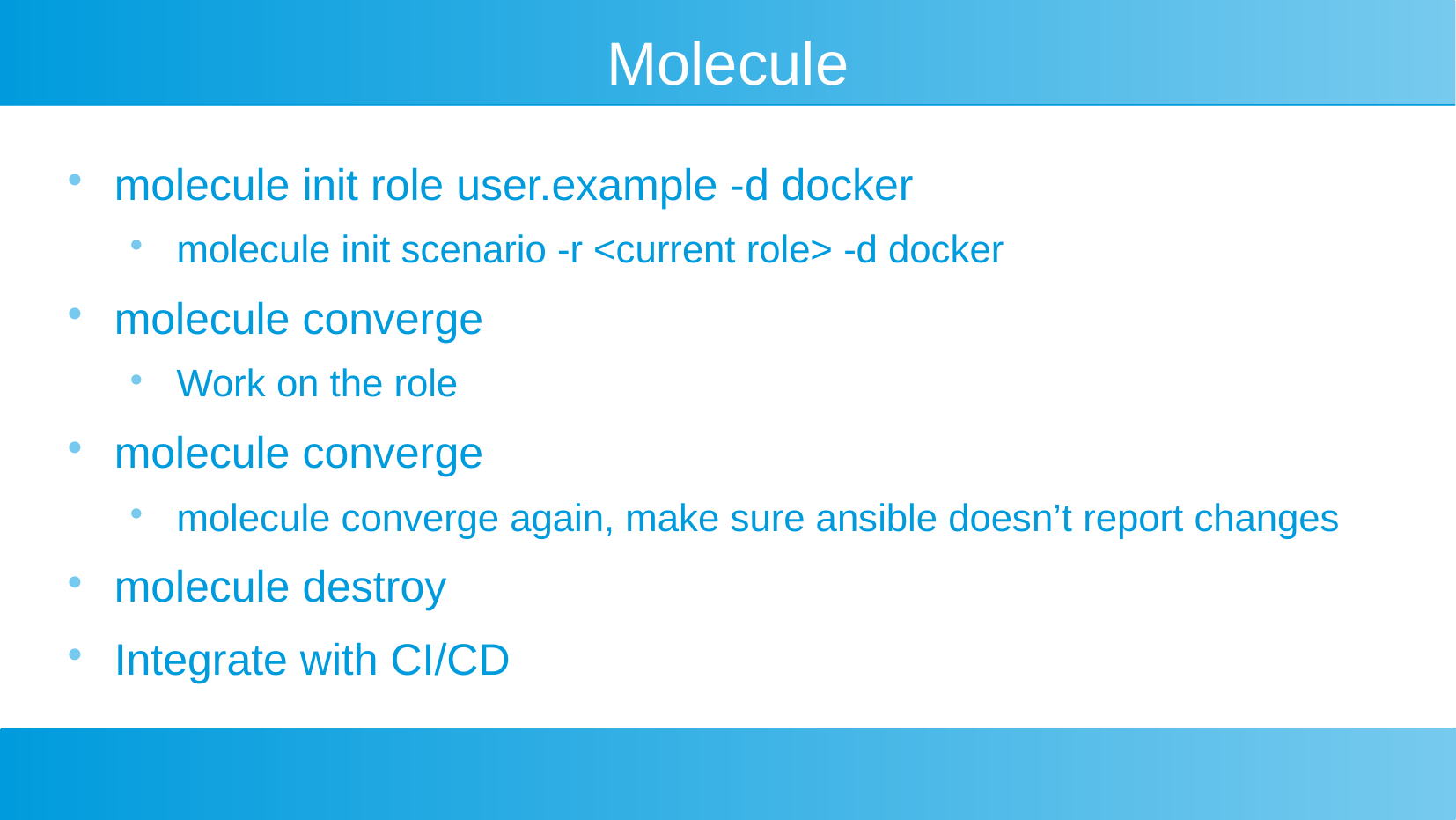

Molecule
molecule init role user.example -d docker
molecule init scenario -r <current role> -d docker
molecule converge
Work on the role
molecule converge
molecule converge again, make sure ansible doesn’t report changes
molecule destroy
Integrate with CI/CD